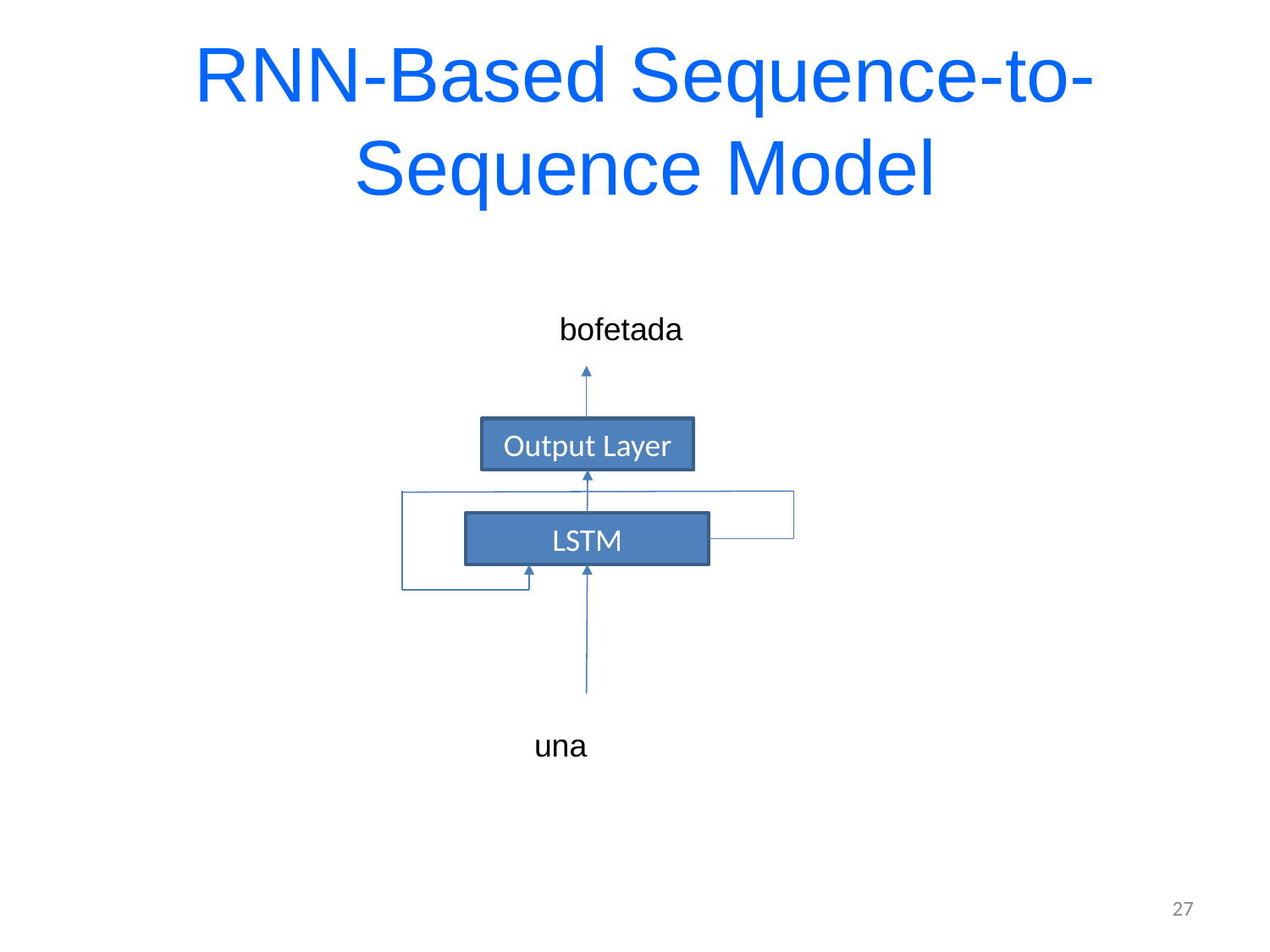

# RNN-Based Sequence-to-Sequence Model
bofetada
Output Layer
LSTM
una
27